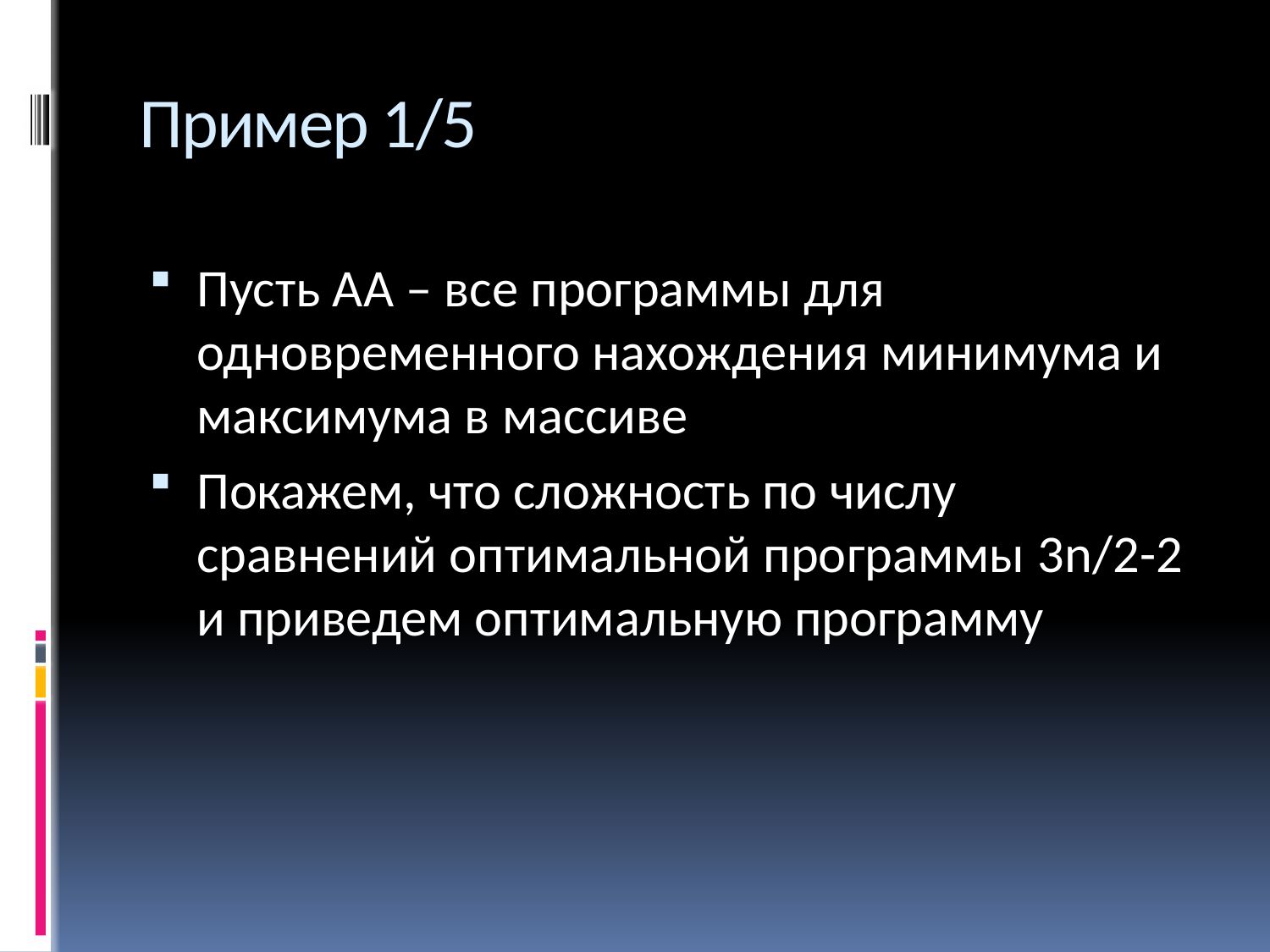

# Пример 1/5
Пусть АА – все программы для одновременного нахождения минимума и максимума в массиве
Покажем, что сложность по числу сравнений оптимальной программы 3n/2-2 и приведем оптимальную программу